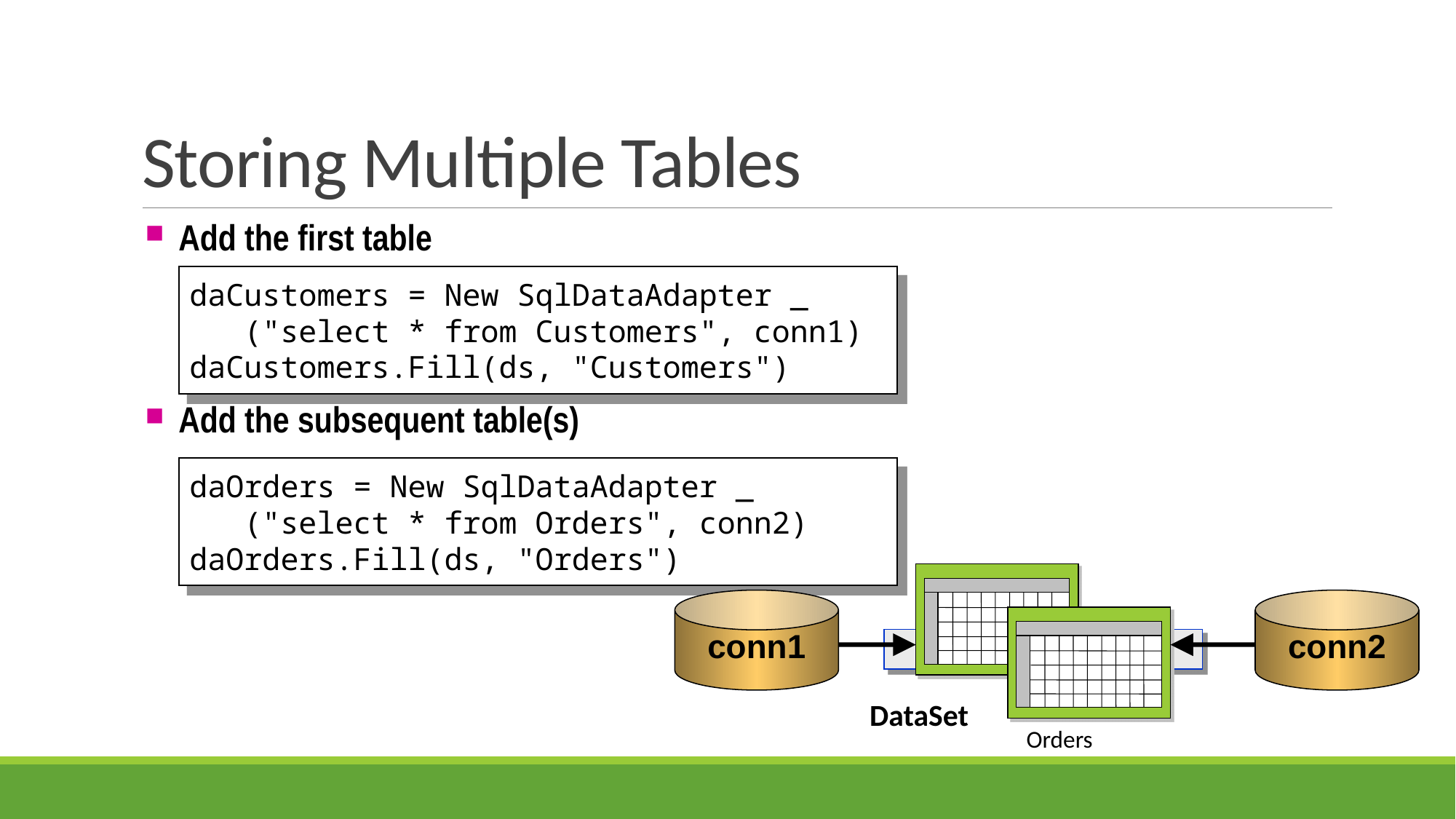

# Storing Multiple Tables
Add the first table

Add the subsequent table(s)
daCustomers = New SqlDataAdapter _
   ("select * from Customers", conn1)
daCustomers.Fill(ds, "Customers")
daOrders = New SqlDataAdapter _
   ("select * from Orders", conn2)
daOrders.Fill(ds, "Orders")
Customers

conn1
conn2

DataSet

Orders